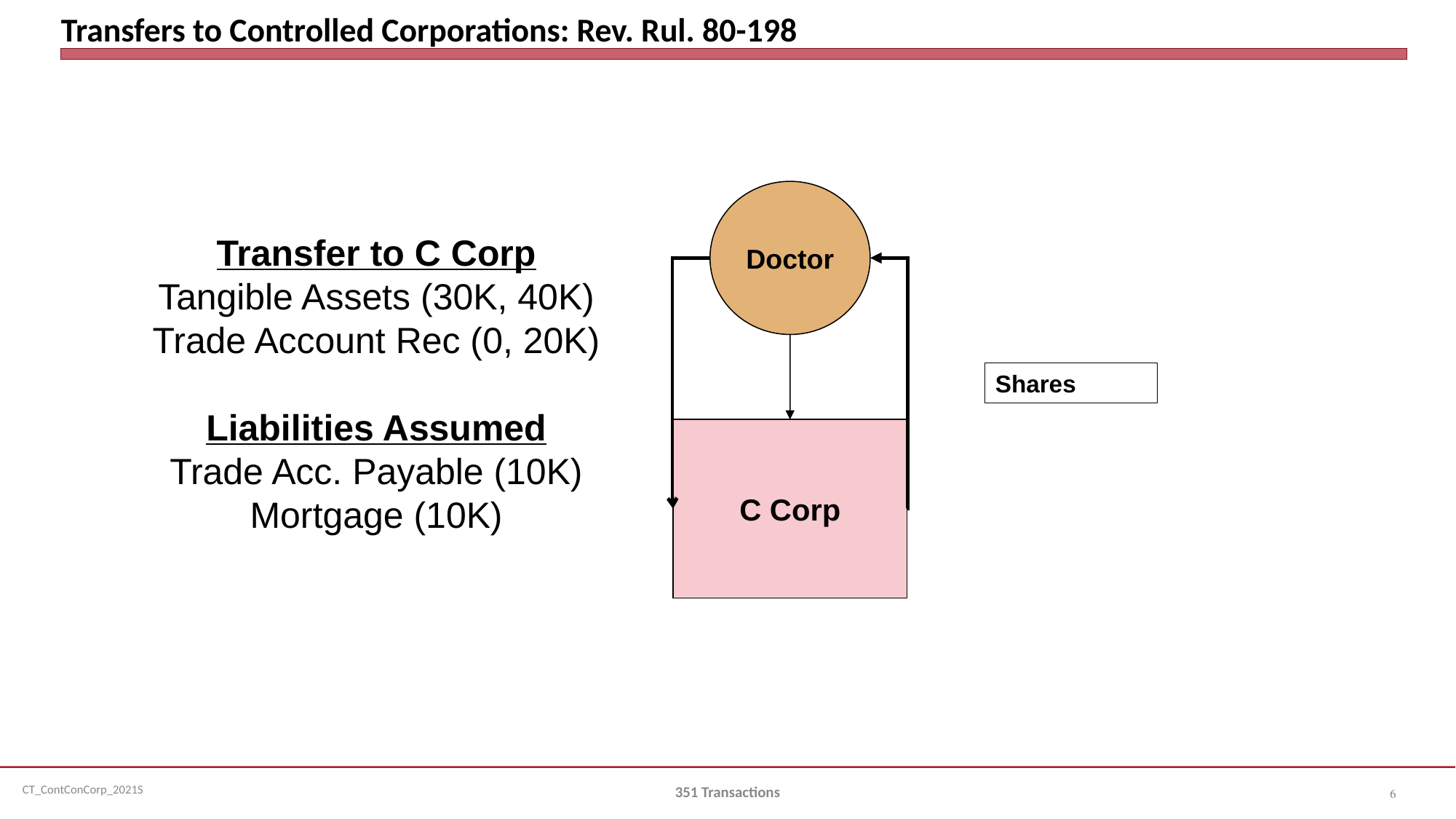

# Transfers to Controlled Corporations: Rev. Rul. 80-198

Doctor
Transfer to C Corp
Tangible Assets (30K, 40K)
Trade Account Rec (0, 20K)

Liabilities Assumed
Trade Acc. Payable (10K)
Mortgage (10K)
Shares
C Corp
351 Transactions
6